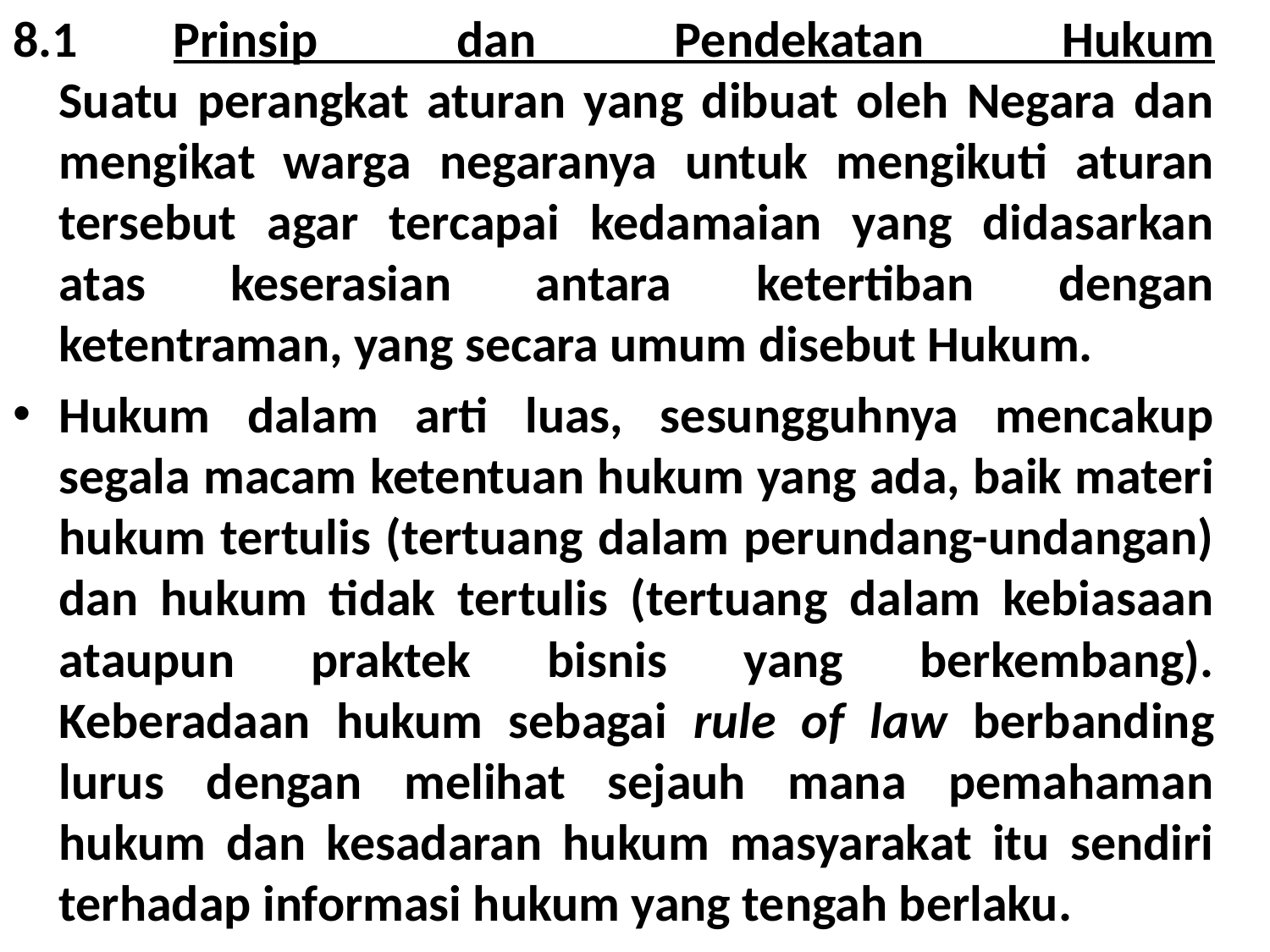

8.1	Prinsip dan Pendekatan Hukum
Suatu perangkat aturan yang dibuat oleh Negara dan mengikat warga negaranya untuk mengikuti aturan tersebut agar tercapai kedamaian yang didasarkan atas keserasian antara ketertiban dengan ketentraman, yang secara umum disebut Hukum.
Hukum dalam arti luas, sesungguhnya mencakup segala macam ketentuan hukum yang ada, baik materi hukum tertulis (tertuang dalam perundang-undangan) dan hukum tidak tertulis (tertuang dalam kebiasaan ataupun praktek bisnis yang berkembang). Keberadaan hukum sebagai rule of law berbanding lurus dengan melihat sejauh mana pemahaman hukum dan kesadaran hukum masyarakat itu sendiri terhadap informasi hukum yang tengah berlaku.